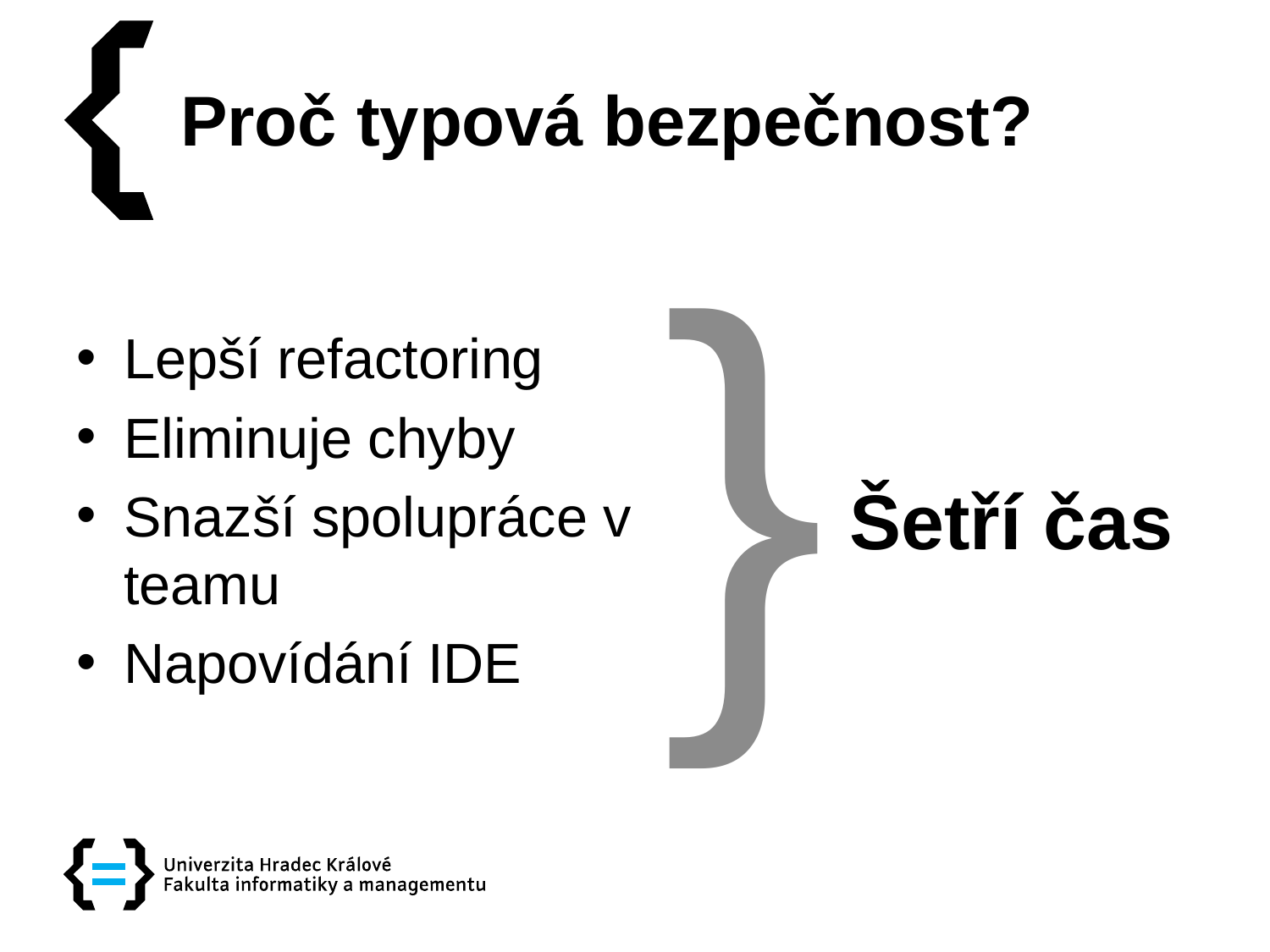

# Proč typová bezpečnost?
}
Lepší refactoring
Eliminuje chyby
Snazší spolupráce v teamu
Napovídání IDE
Šetří čas